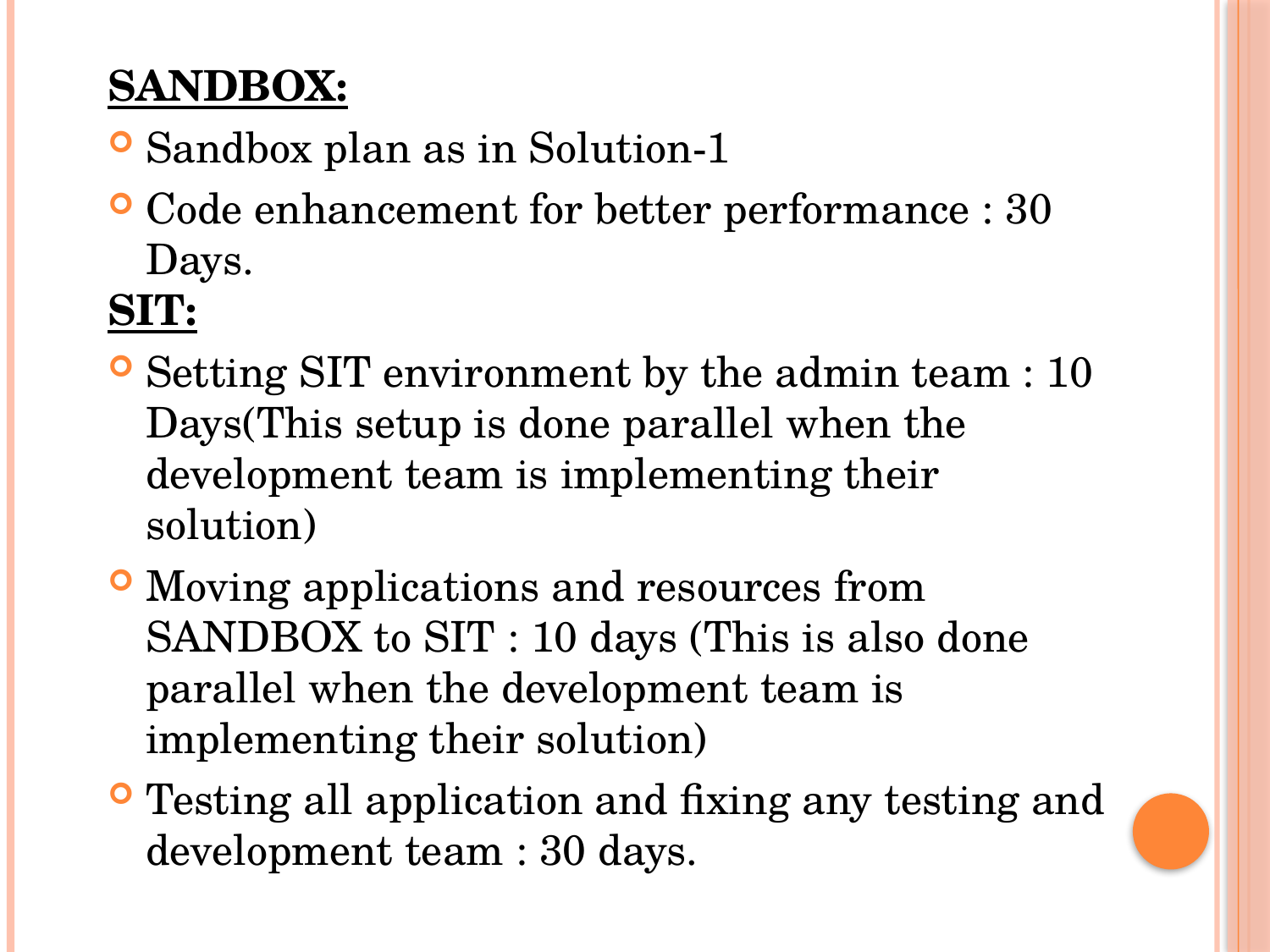

SANDBOX:
Sandbox plan as in Solution-1
Code enhancement for better performance : 30 Days.
SIT:
Setting SIT environment by the admin team : 10 Days(This setup is done parallel when the development team is implementing their solution)
Moving applications and resources from SANDBOX to SIT : 10 days (This is also done parallel when the development team is implementing their solution)
Testing all application and fixing any testing and development team : 30 days.